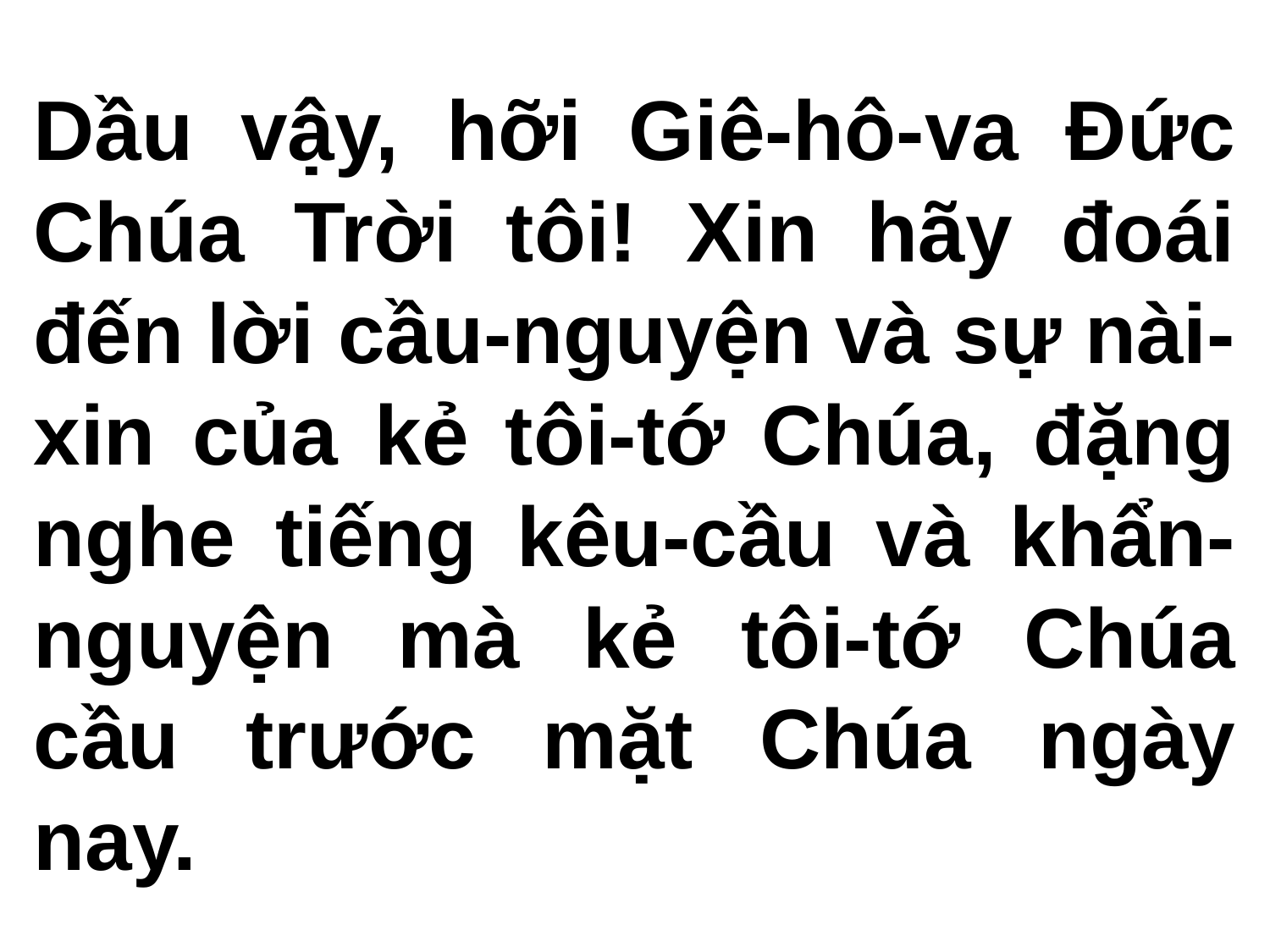

Dầu vậy, hỡi Giê-hô-va Đức Chúa Trời tôi! Xin hãy đoái đến lời cầu-nguyện và sự nài-xin của kẻ tôi-tớ Chúa, đặng nghe tiếng kêu-cầu và khẩn-nguyện mà kẻ tôi-tớ Chúa cầu trước mặt Chúa ngày nay.